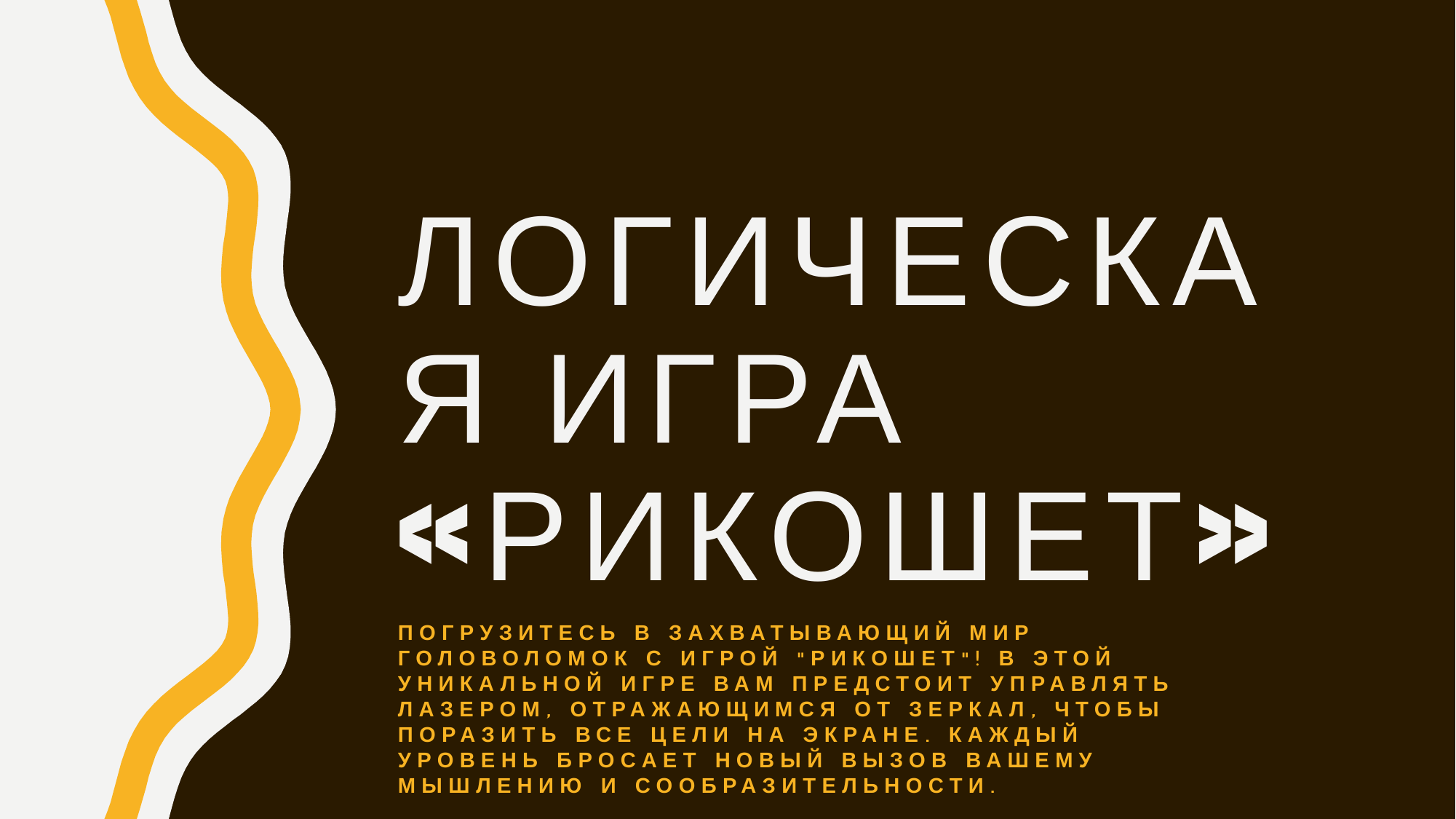

# Логическая игра «Рикошет»
Погрузитесь в захватывающий мир головоломок с игрой "Рикошет"! В этой уникальной игре вам предстоит управлять лазером, отражающимся от зеркал, чтобы поразить все цели на экране. Каждый уровень бросает новый вызов вашему мышлению и сообразительности.